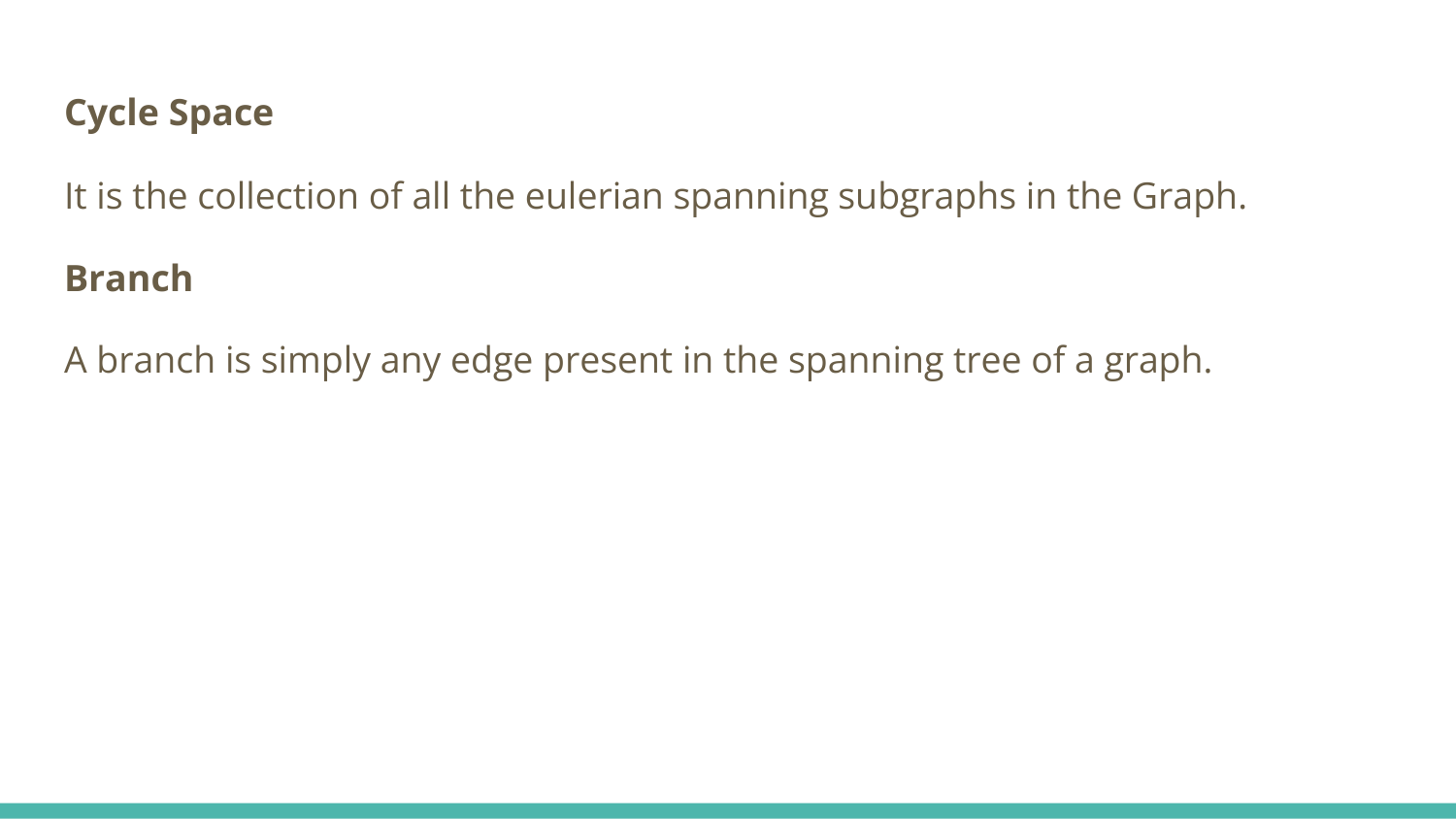

Cycle Space
It is the collection of all the eulerian spanning subgraphs in the Graph.
Branch
A branch is simply any edge present in the spanning tree of a graph.